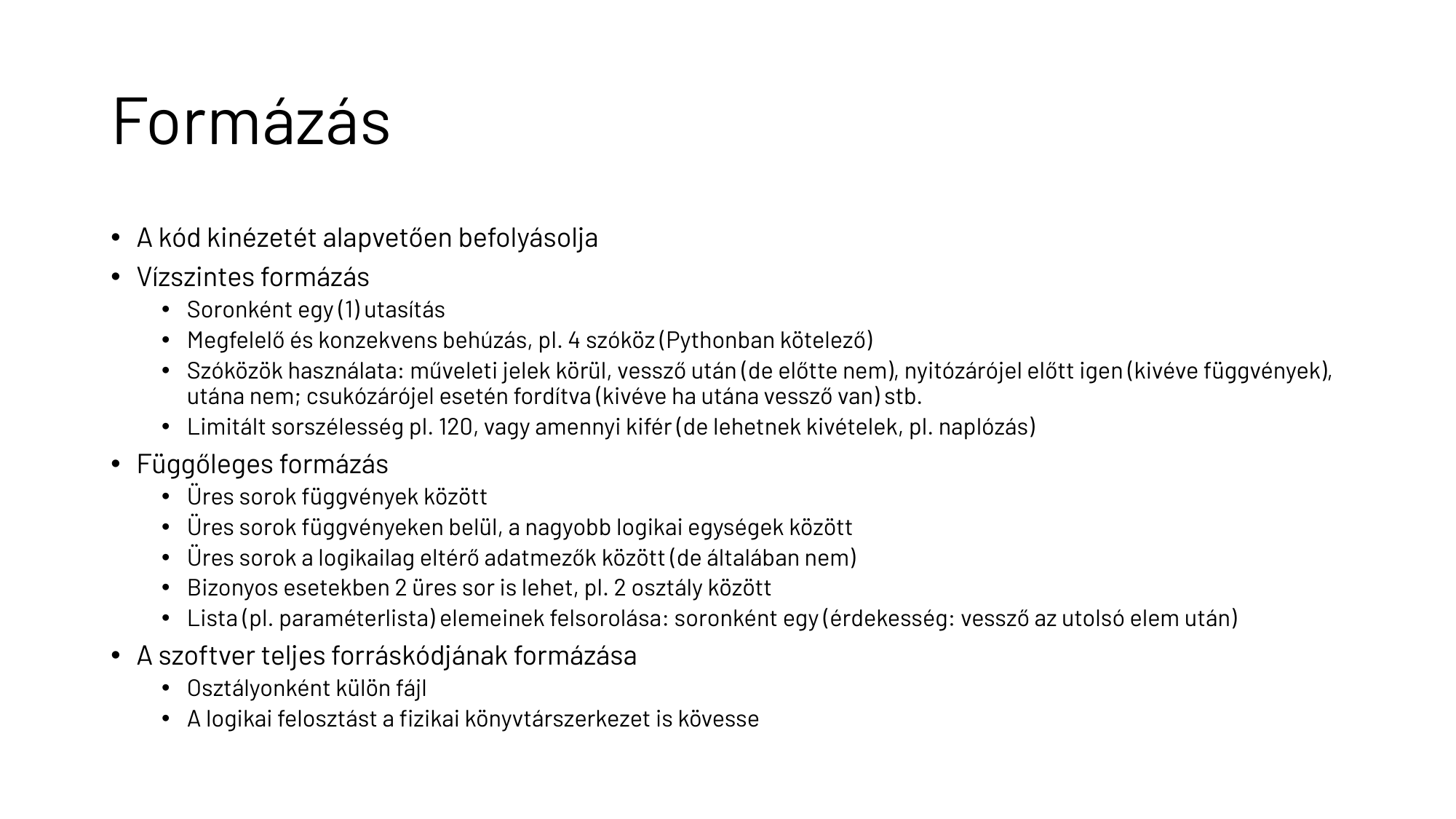

# Formázás
A kód kinézetét alapvetően befolyásolja
Vízszintes formázás
Soronként egy (1) utasítás
Megfelelő és konzekvens behúzás, pl. 4 szóköz (Pythonban kötelező)
Szóközök használata: műveleti jelek körül, vessző után (de előtte nem), nyitózárójel előtt igen (kivéve függvények), utána nem; csukózárójel esetén fordítva (kivéve ha utána vessző van) stb.
Limitált sorszélesség pl. 120, vagy amennyi kifér (de lehetnek kivételek, pl. naplózás)
Függőleges formázás
Üres sorok függvények között
Üres sorok függvényeken belül, a nagyobb logikai egységek között
Üres sorok a logikailag eltérő adatmezők között (de általában nem)
Bizonyos esetekben 2 üres sor is lehet, pl. 2 osztály között
Lista (pl. paraméterlista) elemeinek felsorolása: soronként egy (érdekesség: vessző az utolsó elem után)
A szoftver teljes forráskódjának formázása
Osztályonként külön fájl
A logikai felosztást a fizikai könyvtárszerkezet is kövesse